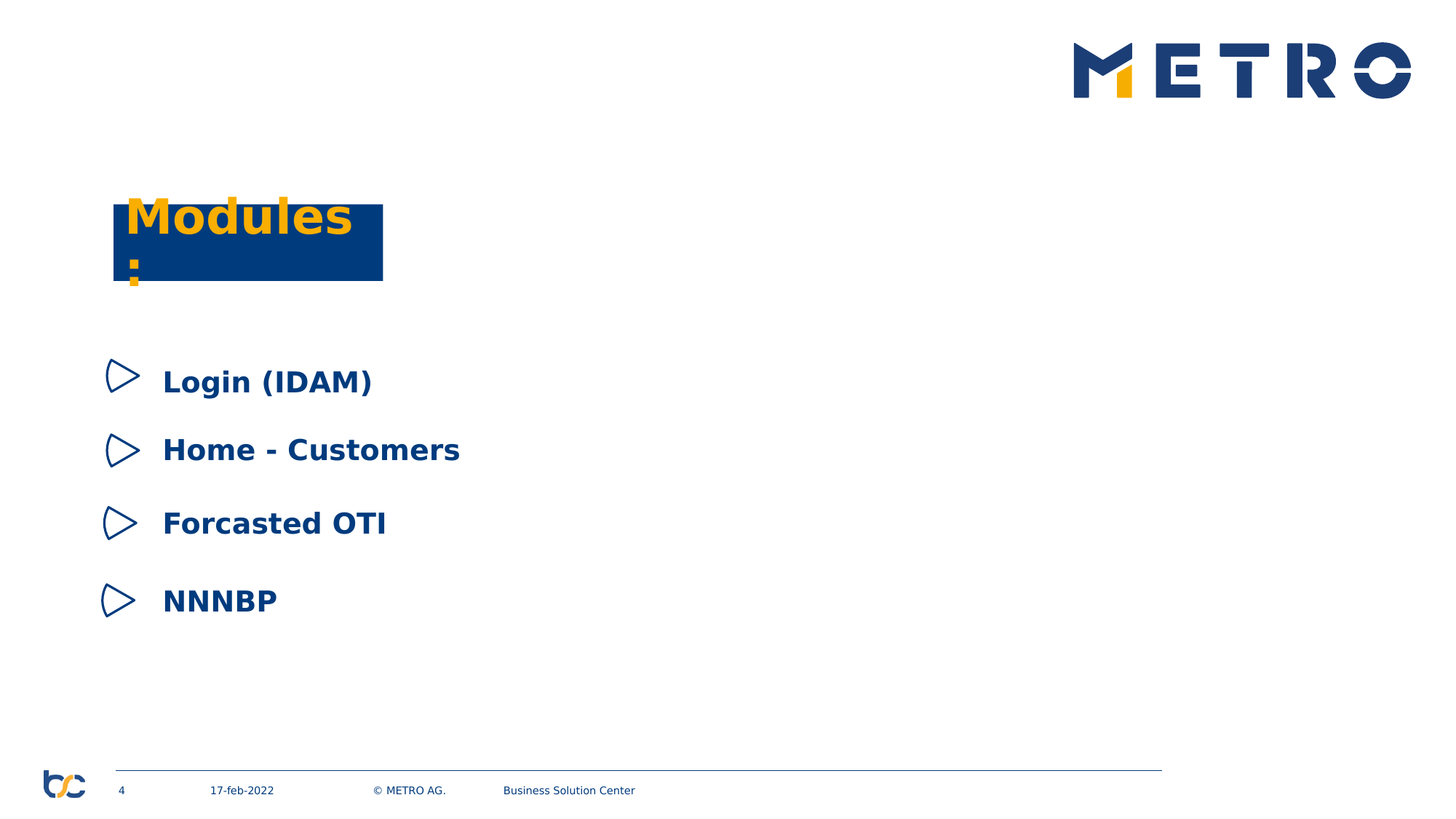

# Modules:
Login (IDAM)

Home - Customers

Forcasted OTI

NNNBP

4
17-feb-2022
Business Solution Center